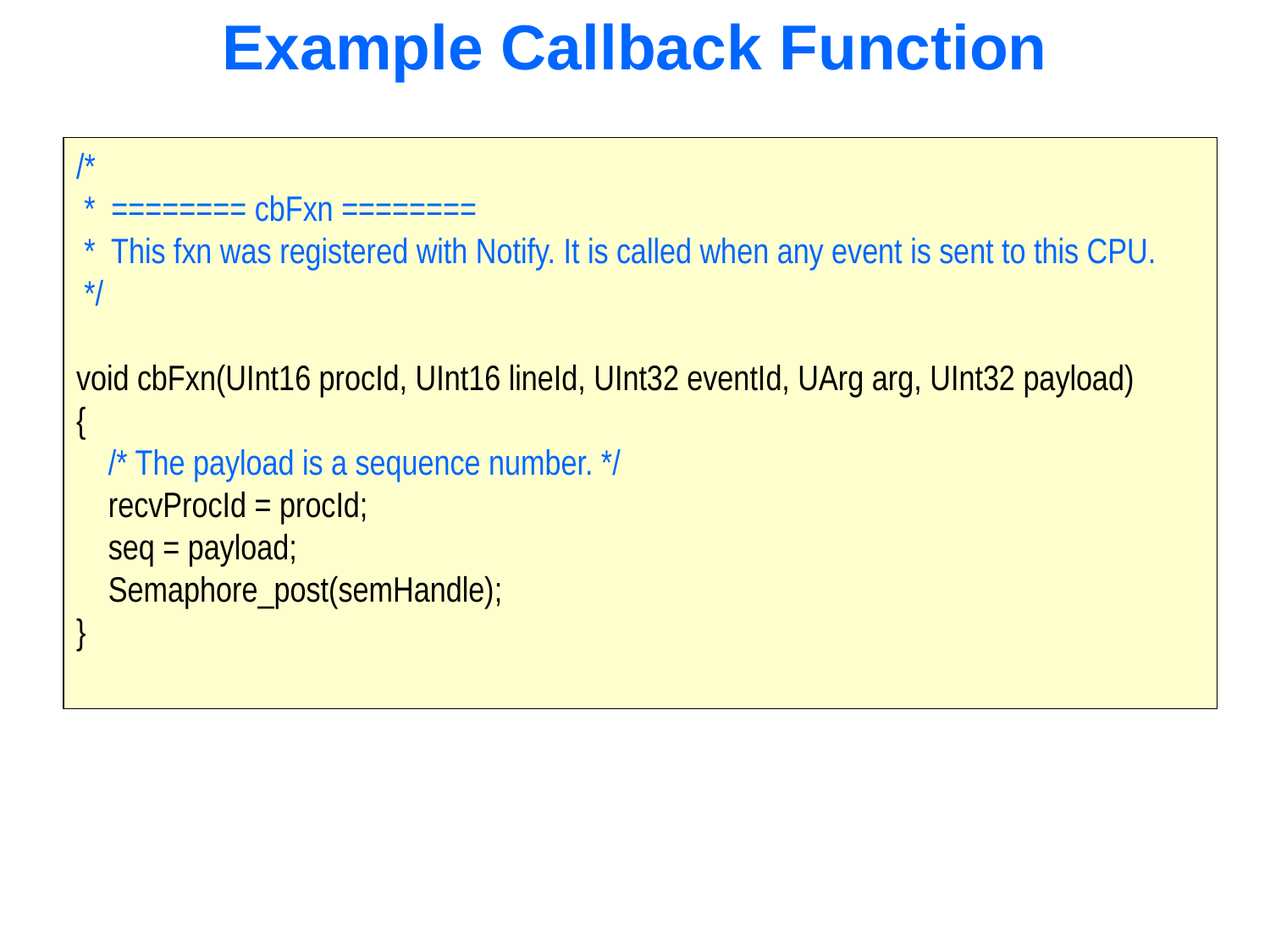

# Example Callback Function
/*
 *  ======== cbFxn ========
 *  This fxn was registered with Notify. It is called when any event is sent to this CPU.
 */

void cbFxn(UInt16 procId, UInt16 lineId, UInt32 eventId, UArg arg, UInt32 payload)
{
    /* The payload is a sequence number. */
    recvProcId = procId;
    seq = payload;
    Semaphore_post(semHandle);
}